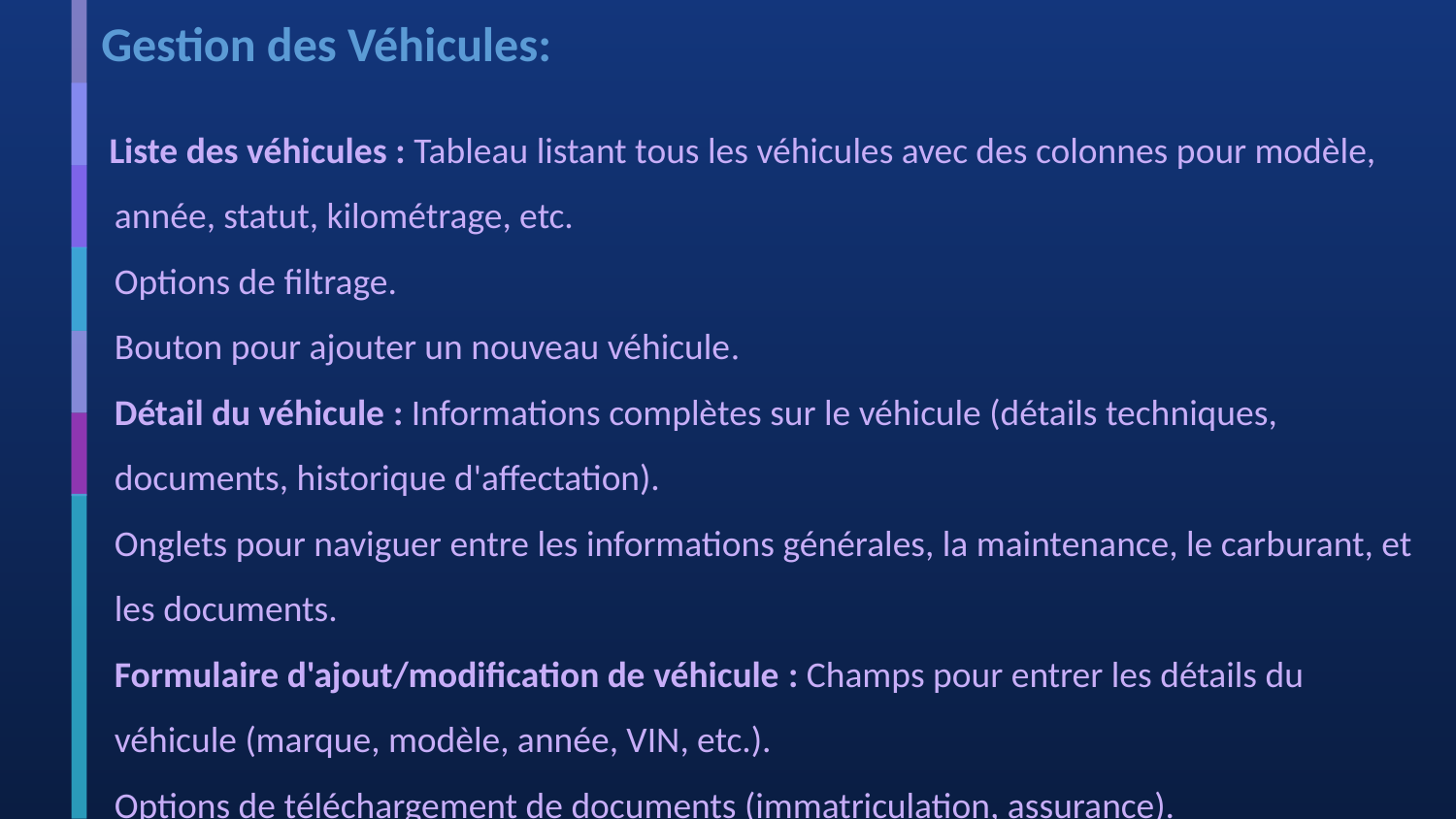

# Gestion des Véhicules:
      Liste des véhicules : Tableau listant tous les véhicules avec des colonnes pour modèle, année, statut, kilométrage, etc.
Options de filtrage.
Bouton pour ajouter un nouveau véhicule.
Détail du véhicule : Informations complètes sur le véhicule (détails techniques, documents, historique d'affectation).
Onglets pour naviguer entre les informations générales, la maintenance, le carburant, et les documents.
Formulaire d'ajout/modification de véhicule : Champs pour entrer les détails du véhicule (marque, modèle, année, VIN, etc.).
Options de téléchargement de documents (immatriculation, assurance).